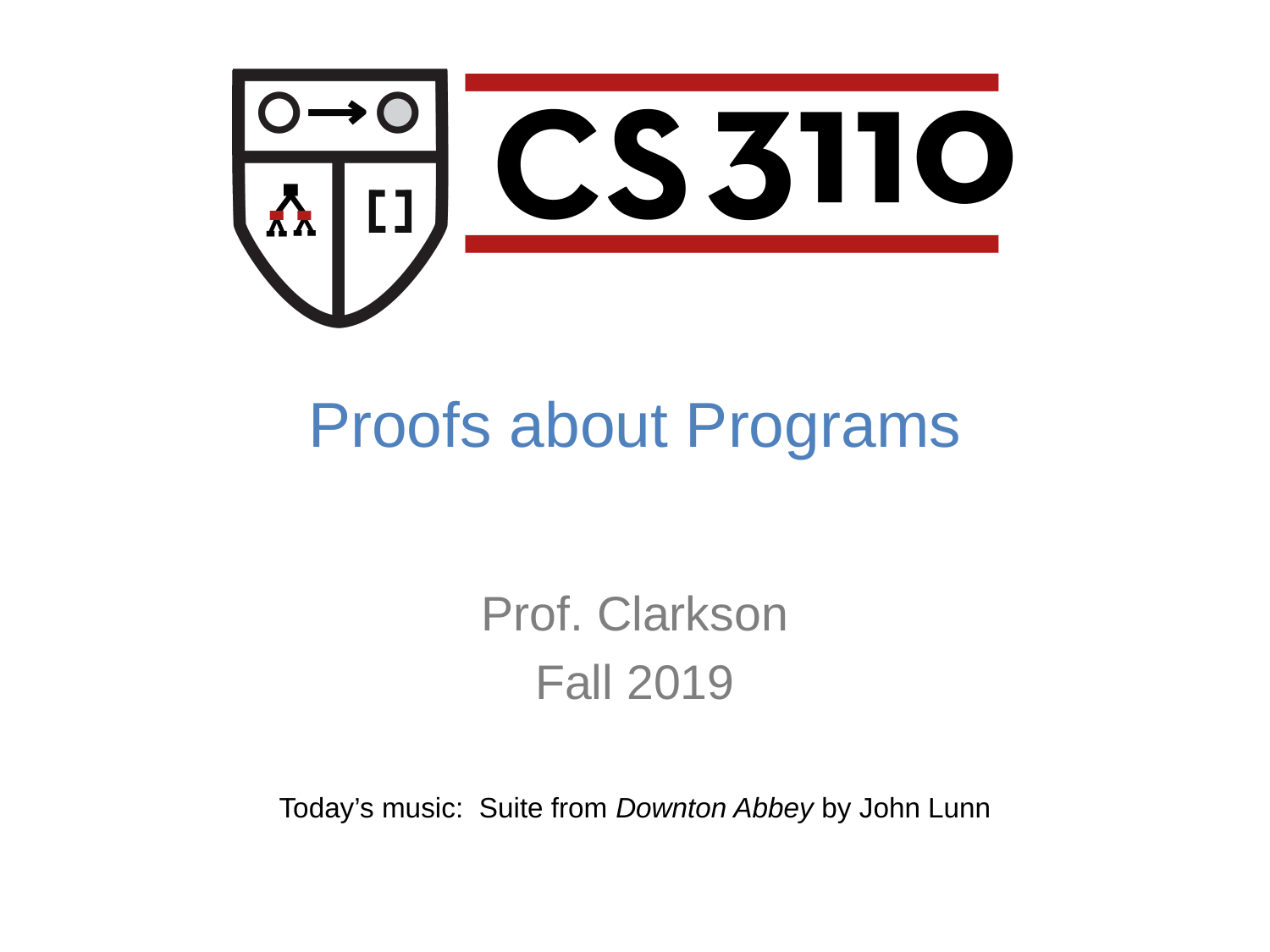

Proofs about Programs
Prof. Clarkson
Fall 2019
Today’s music:  Suite from Downton Abbey by John Lunn